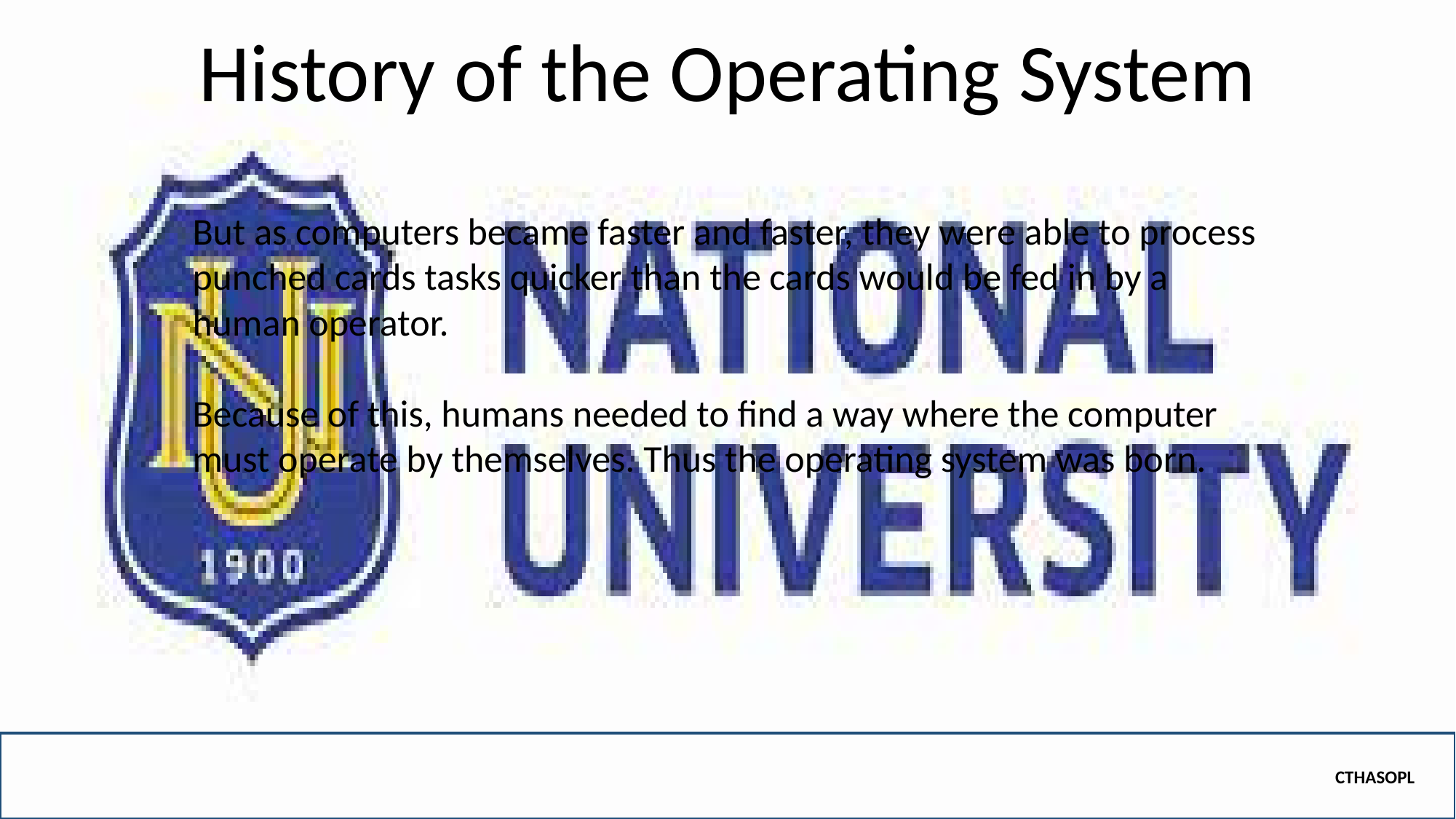

# History of the Operating System
But as computers became faster and faster, they were able to process punched cards tasks quicker than the cards would be fed in by a human operator.

Because of this, humans needed to find a way where the computer must operate by themselves. Thus the operating system was born.

CTHASOPL